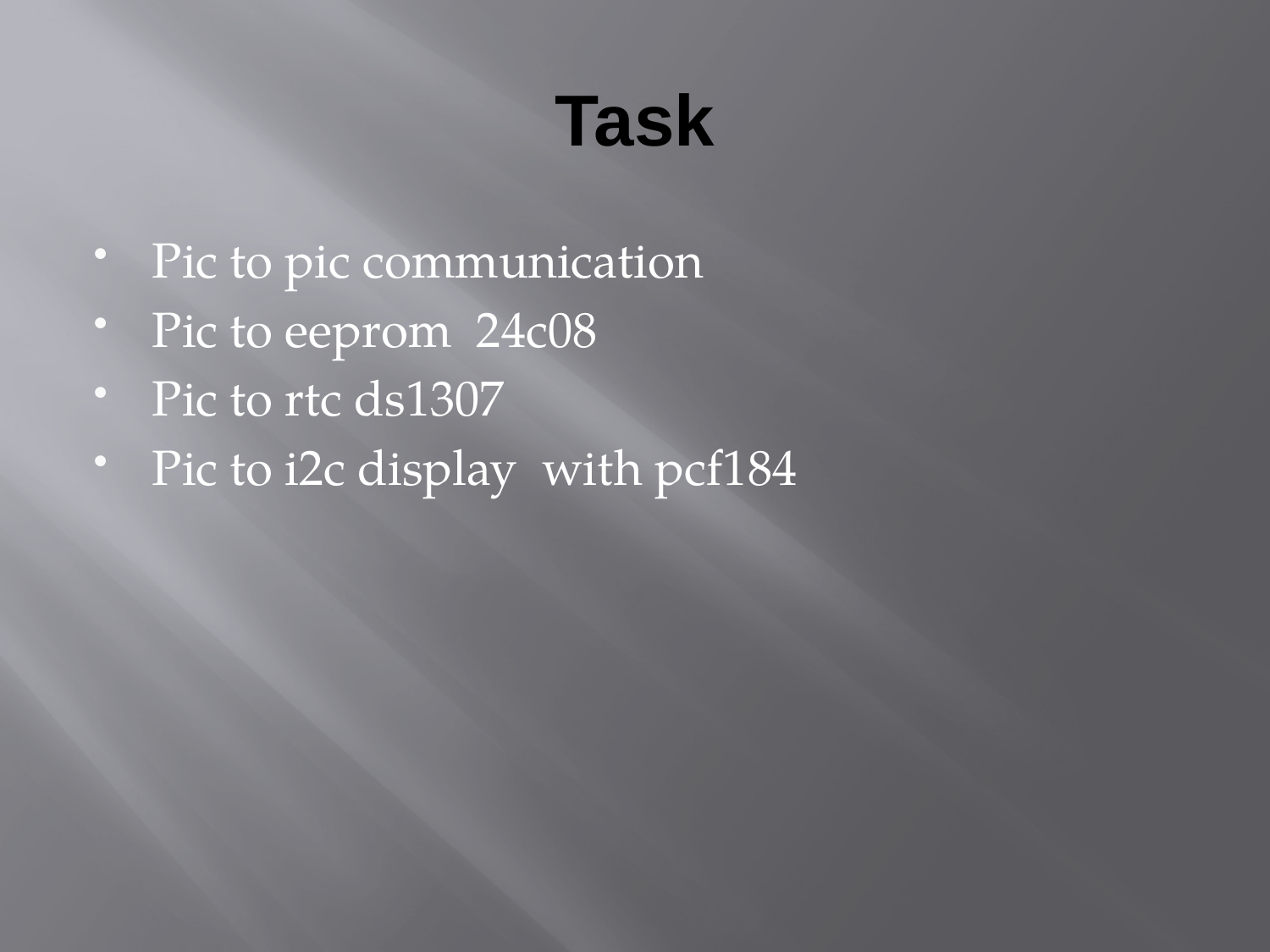

# Task
Pic to pic communication
Pic to eeprom  24c08
Pic to rtc ds1307
Pic to i2c display  with pcf184